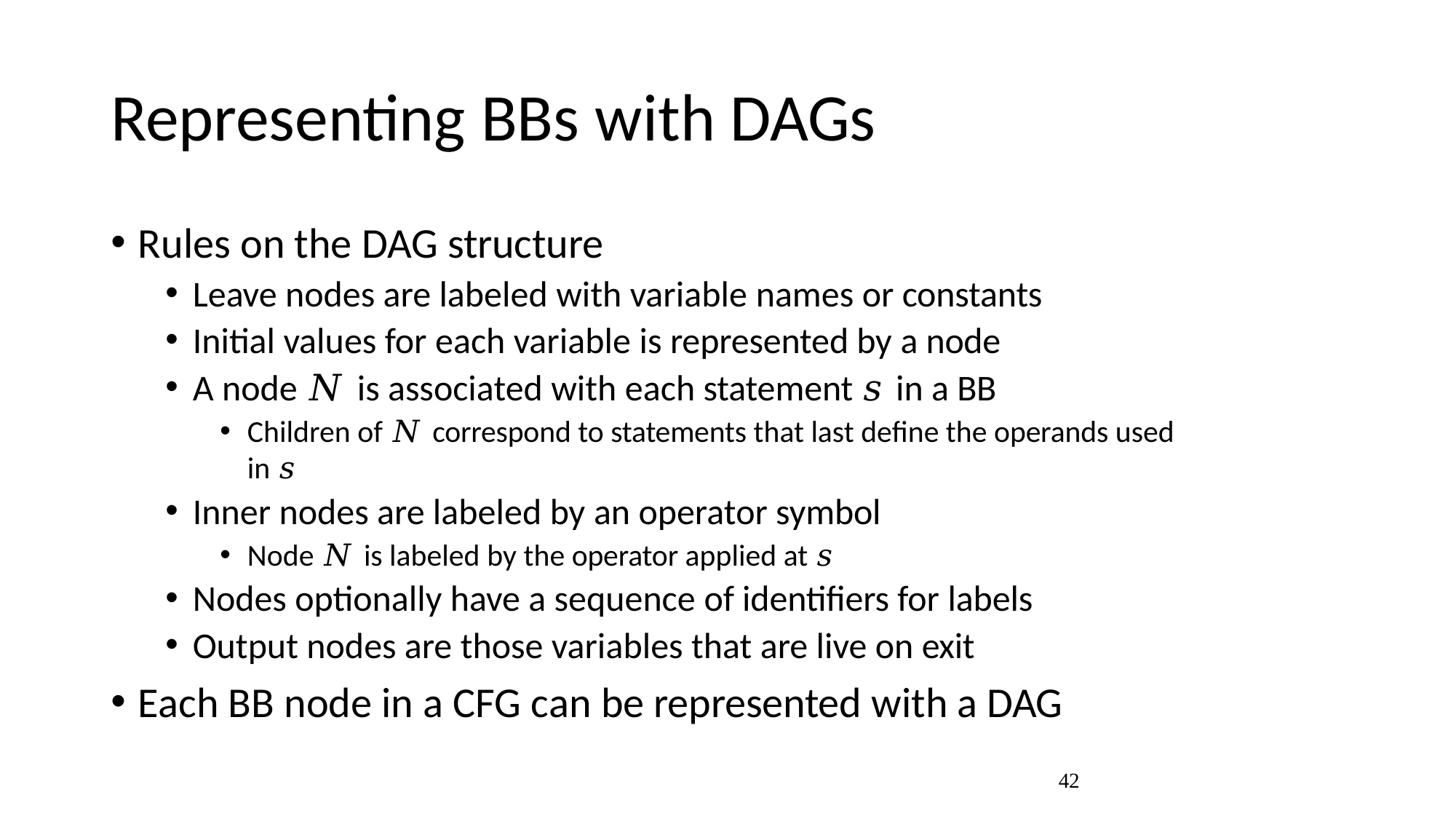

# Representing BBs with DAGs
Rules on the DAG structure
Leave nodes are labeled with variable names or constants
Initial values for each variable is represented by a node
A node 𝑁 is associated with each statement 𝑠 in a BB
Children of 𝑁 correspond to statements that last define the operands used in 𝑠
Inner nodes are labeled by an operator symbol
Node 𝑁 is labeled by the operator applied at 𝑠
Nodes optionally have a sequence of identifiers for labels
Output nodes are those variables that are live on exit
Each BB node in a CFG can be represented with a DAG
42